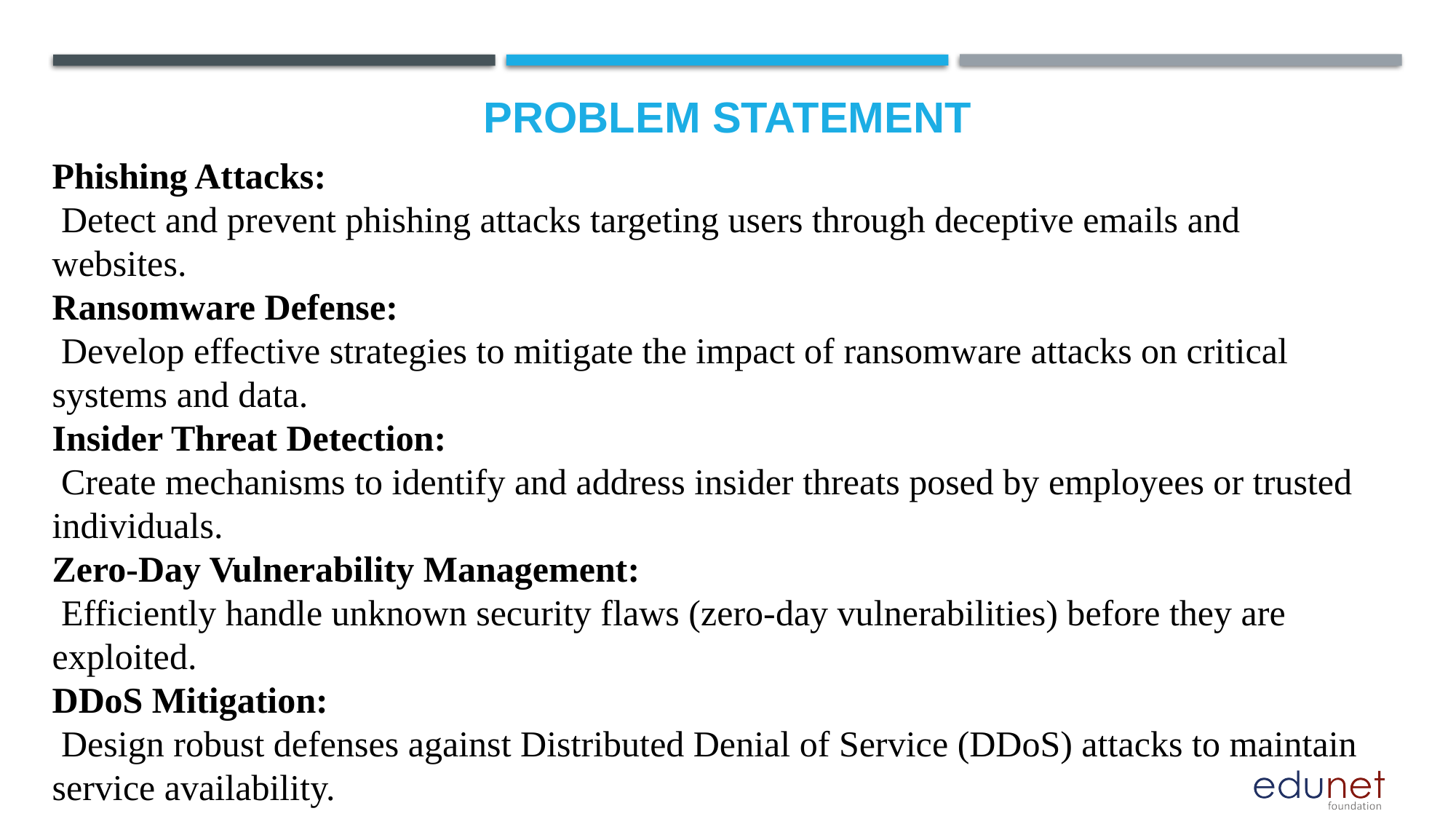

# Problem Statement
Phishing Attacks:
 Detect and prevent phishing attacks targeting users through deceptive emails and websites.
Ransomware Defense:
 Develop effective strategies to mitigate the impact of ransomware attacks on critical systems and data.
Insider Threat Detection:
 Create mechanisms to identify and address insider threats posed by employees or trusted individuals.
Zero-Day Vulnerability Management:
 Efficiently handle unknown security flaws (zero-day vulnerabilities) before they are exploited.
DDoS Mitigation:
 Design robust defenses against Distributed Denial of Service (DDoS) attacks to maintain service availability.